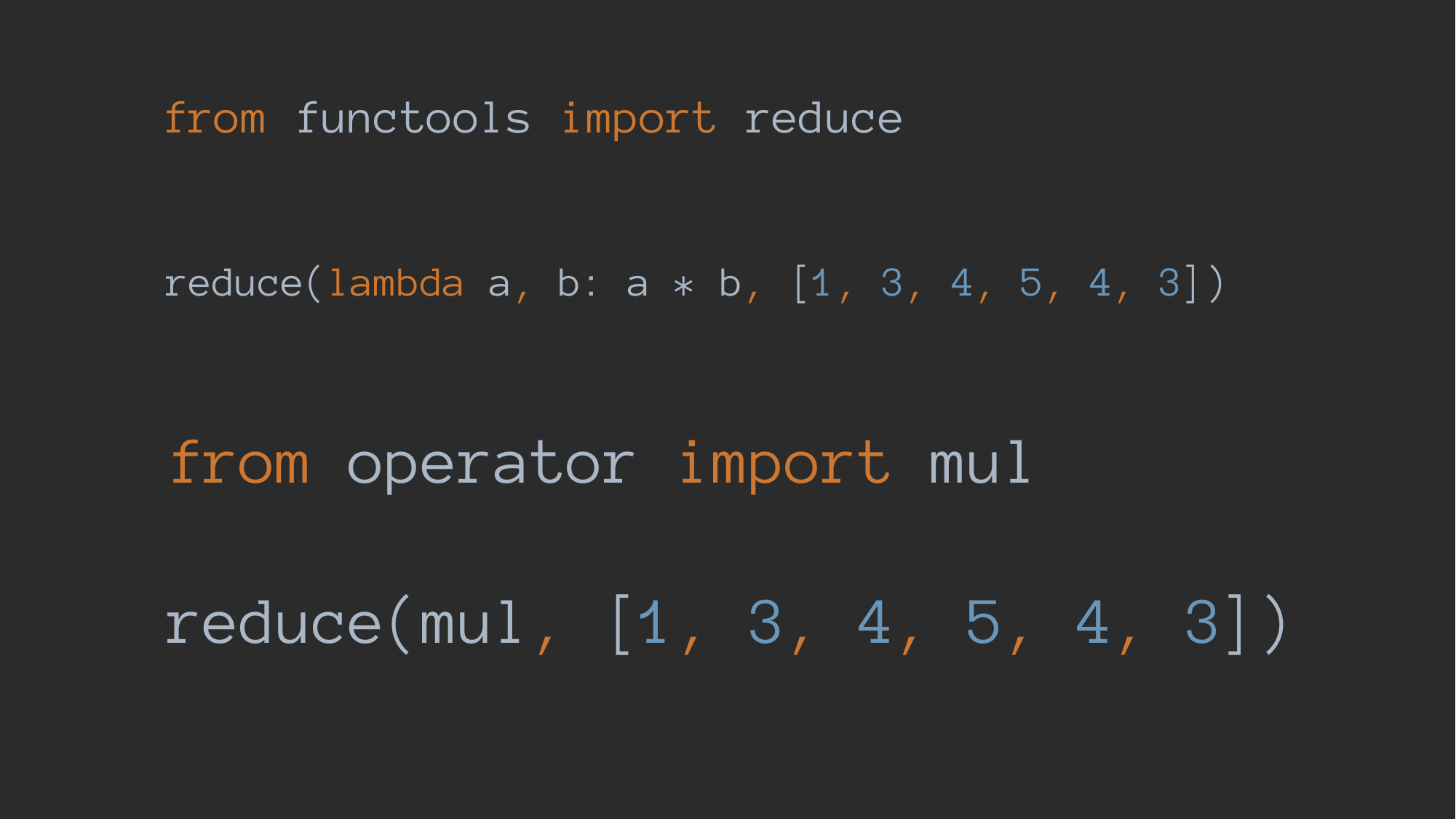

from functools import reduce
reduce(lambda a, b: a * b, [1, 3, 4, 5, 4, 3])
from operator import mul
reduce(mul, [1, 3, 4, 5, 4, 3])